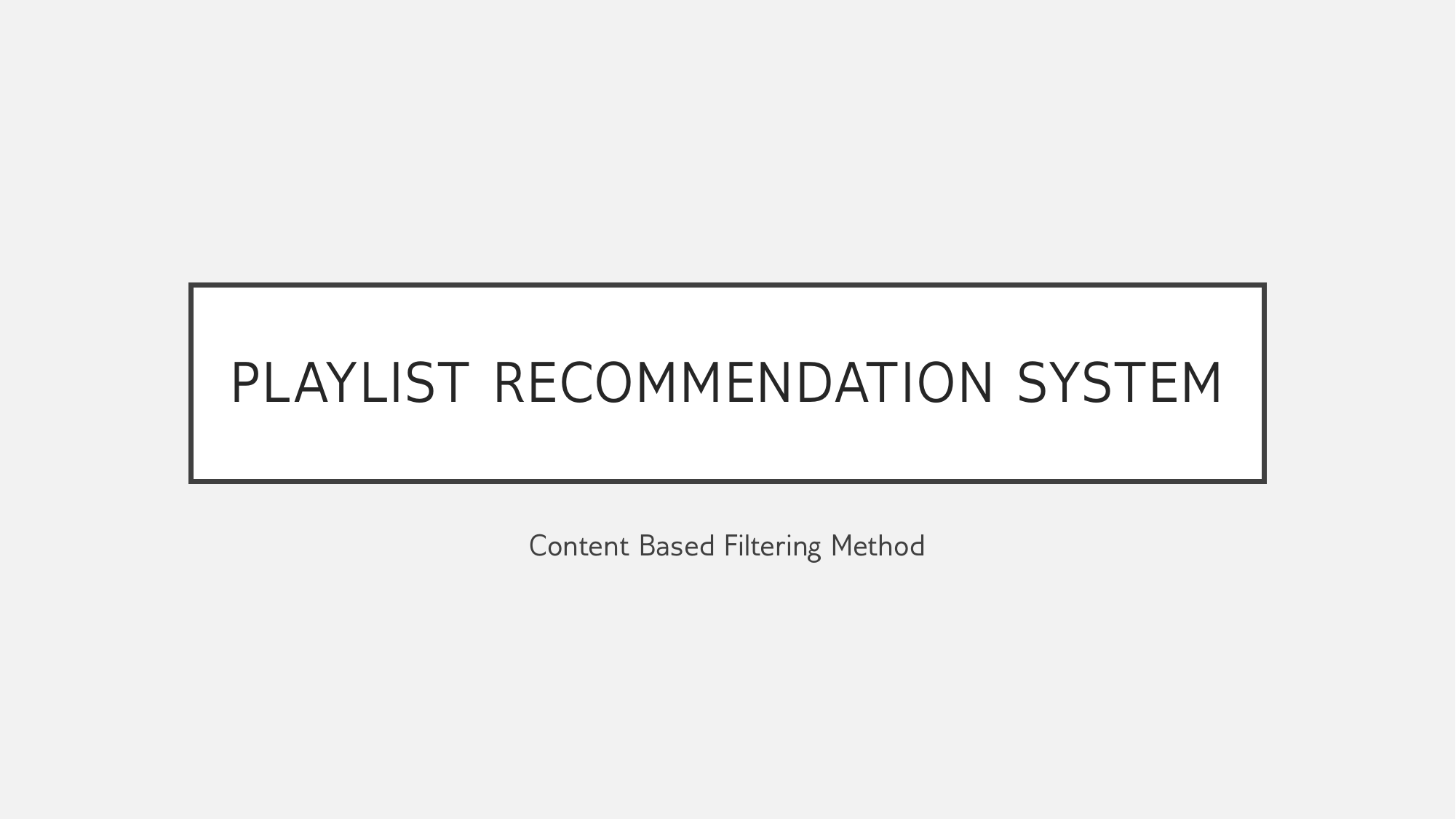

# Playlist recommendation system
Content Based Filtering Method